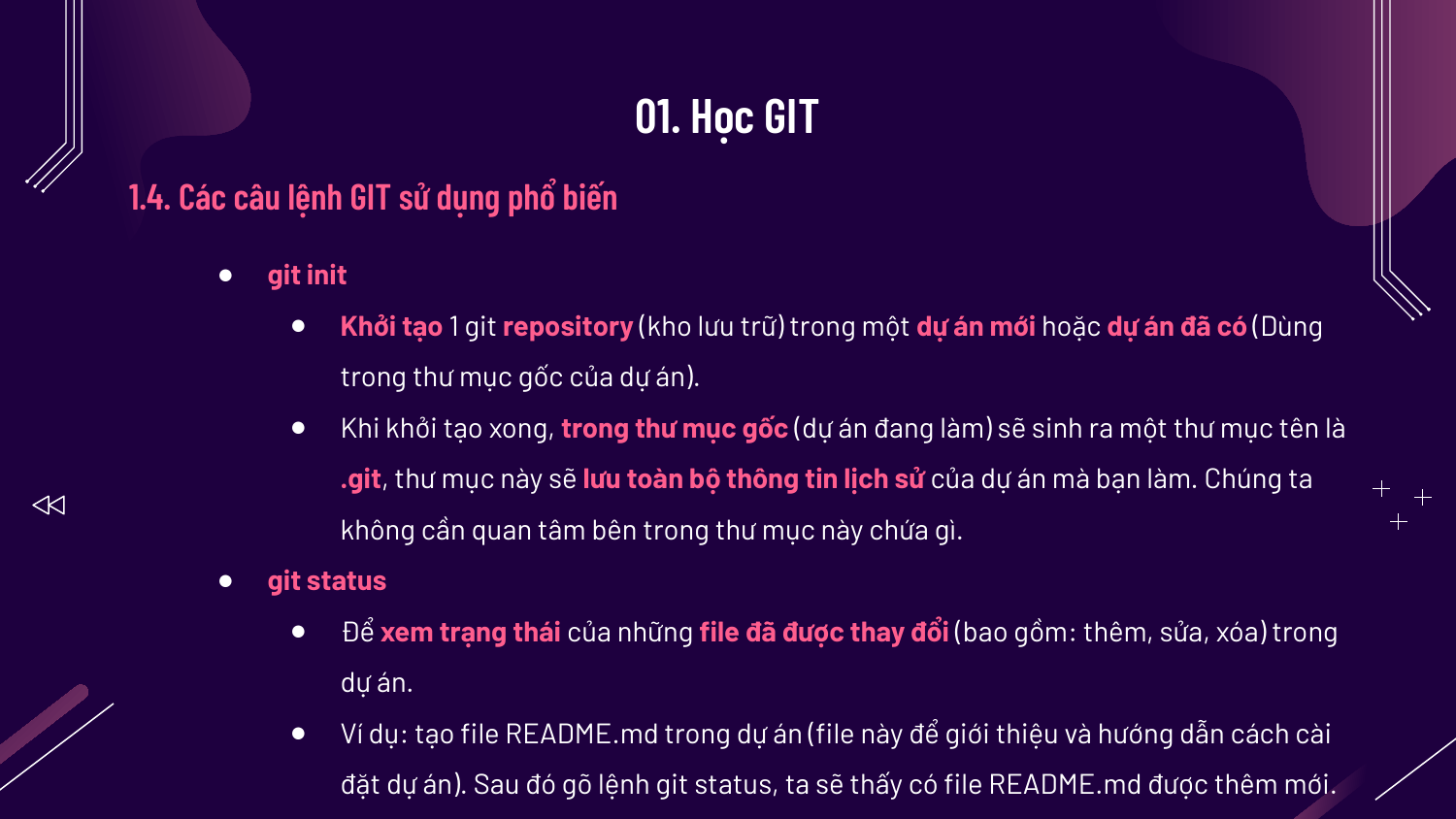

# 01. Học GIT
1.4. Các câu lệnh GIT sử dụng phổ biến
git init
Khởi tạo 1 git repository (kho lưu trữ) trong một dự án mới hoặc dự án đã có (Dùng trong thư mục gốc của dự án).
Khi khởi tạo xong, trong thư mục gốc (dự án đang làm) sẽ sinh ra một thư mục tên là .git, thư mục này sẽ lưu toàn bộ thông tin lịch sử của dự án mà bạn làm. Chúng ta không cần quan tâm bên trong thư mục này chứa gì.
git status
Để xem trạng thái của những file đã được thay đổi (bao gồm: thêm, sửa, xóa) trong dự án.
Ví dụ: tạo file README.md trong dự án (file này để giới thiệu và hướng dẫn cách cài đặt dự án). Sau đó gõ lệnh git status, ta sẽ thấy có file README.md được thêm mới.